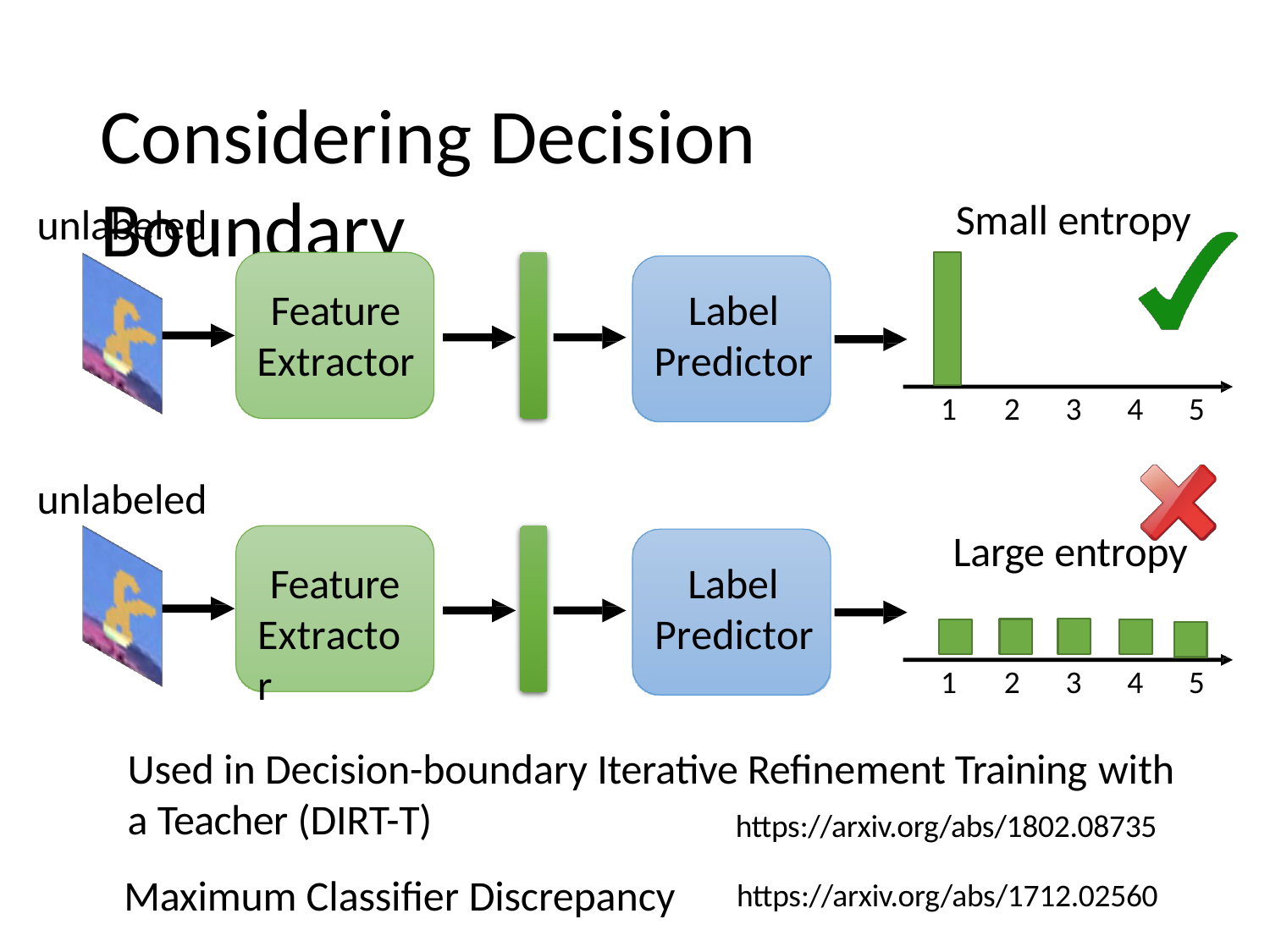

# Considering Decision Boundary
Small entropy
unlabeled

Feature
Extractor
Label
Predictor

1	2	3	4	5

unlabeled

Large entropy

Feature  Extractor
Label  Predictor

1	2	3	4	5
Used in Decision-boundary Iterative Refinement Training with
a Teacher (DIRT-T)
Maximum Classifier Discrepancy
https://arxiv.org/abs/1802.08735
https://arxiv.org/abs/1712.02560